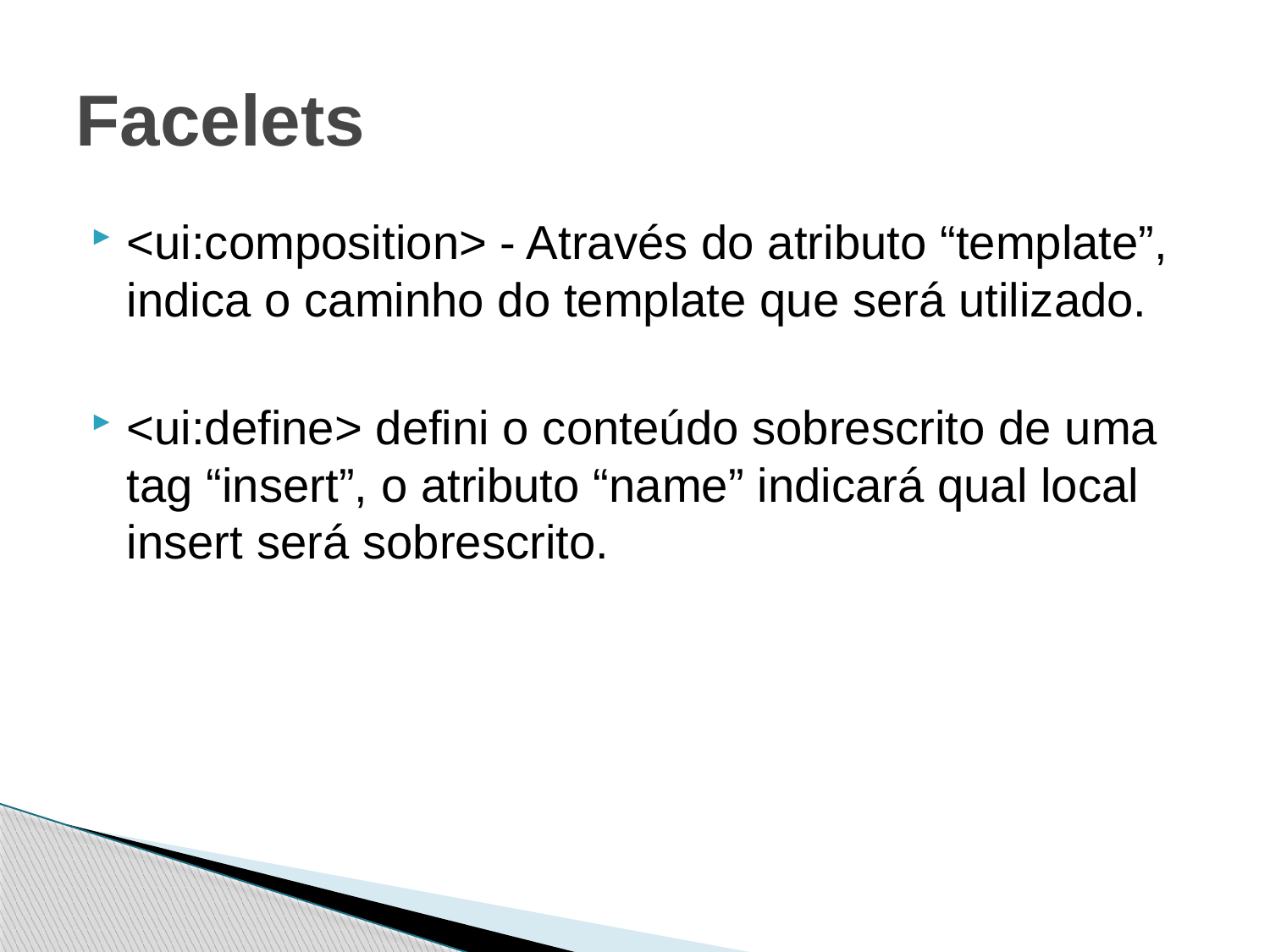

# Facelets
<ui:composition> - Através do atributo “template”, indica o caminho do template que será utilizado.

<ui:define> defini o conteúdo sobrescrito de uma tag “insert”, o atributo “name” indicará qual local insert será sobrescrito.